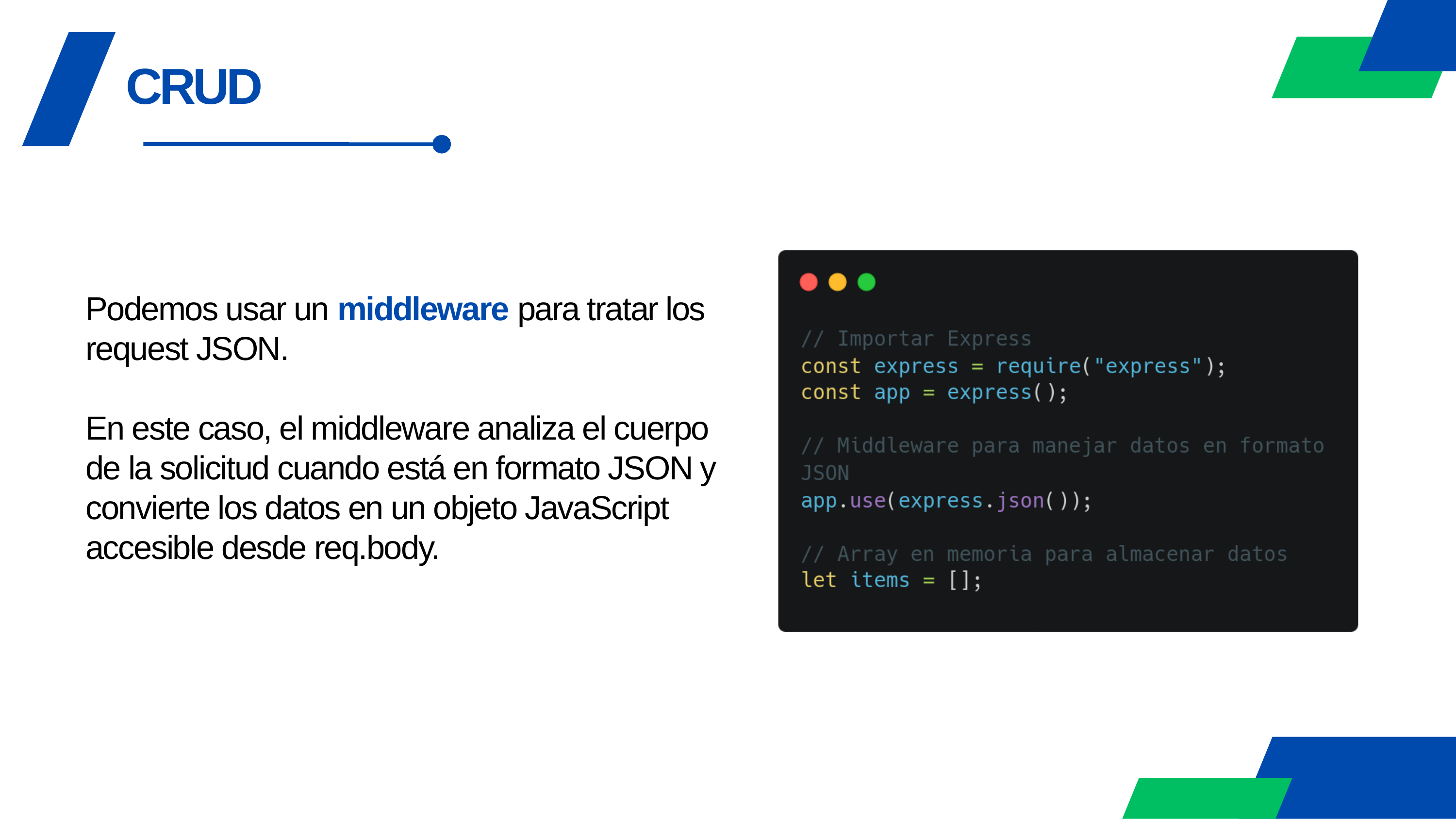

CRUD

Podemos usar un middleware para tratar los request JSON.

En este caso, el middleware analiza el cuerpo de la solicitud cuando está en formato JSON y convierte los datos en un objeto JavaScript accesible desde req.body.